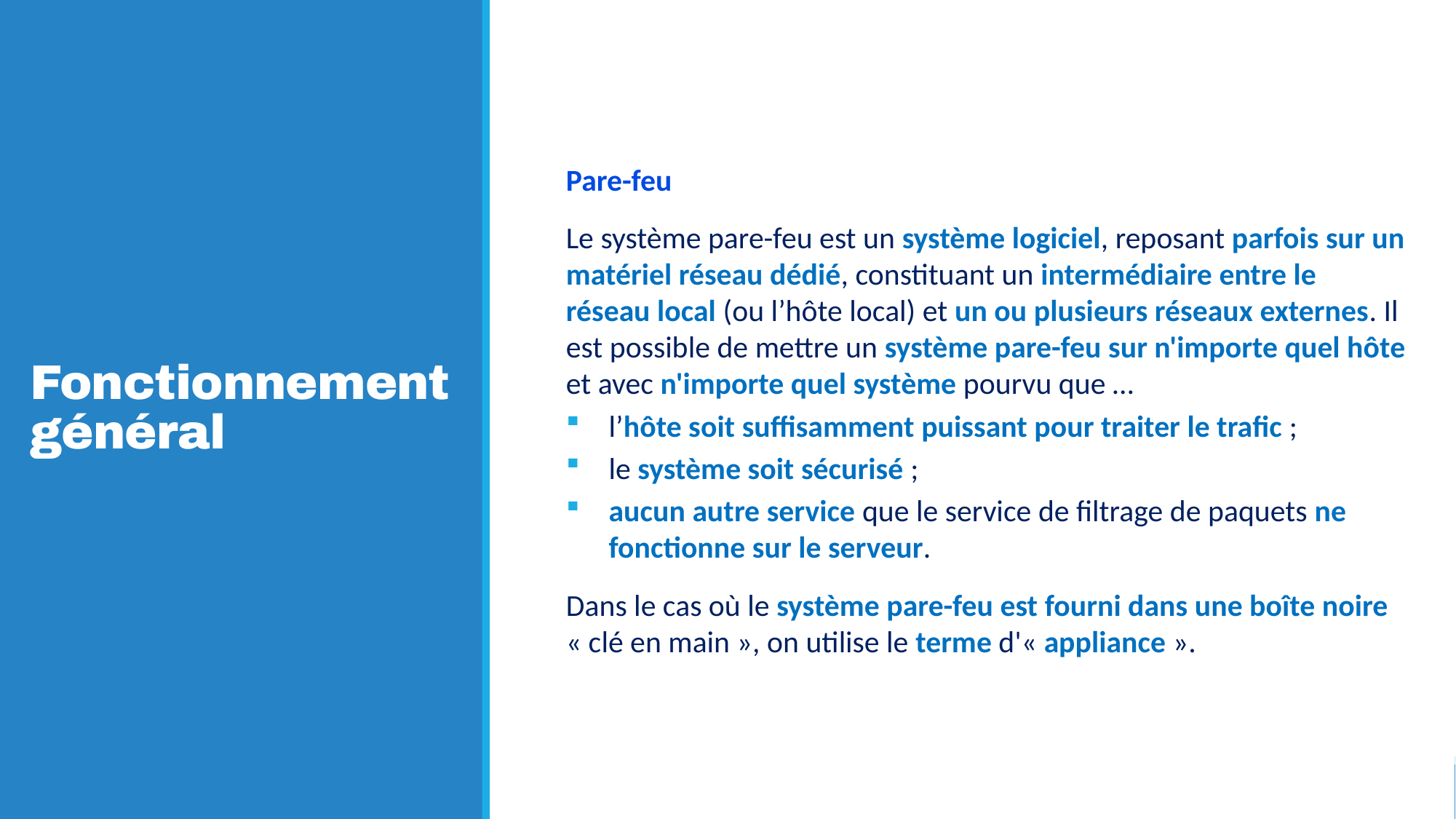

# Fonctionnement général
Pare-feu
Le système pare-feu est un système logiciel, reposant parfois sur un matériel réseau dédié, constituant un intermédiaire entre le réseau local (ou l’hôte local) et un ou plusieurs réseaux externes. Il est possible de mettre un système pare-feu sur n'importe quel hôte et avec n'importe quel système pourvu que …
l’hôte soit suffisamment puissant pour traiter le trafic ;
le système soit sécurisé ;
aucun autre service que le service de filtrage de paquets ne fonctionne sur le serveur.
Dans le cas où le système pare-feu est fourni dans une boîte noire « clé en main », on utilise le terme d'« appliance ».